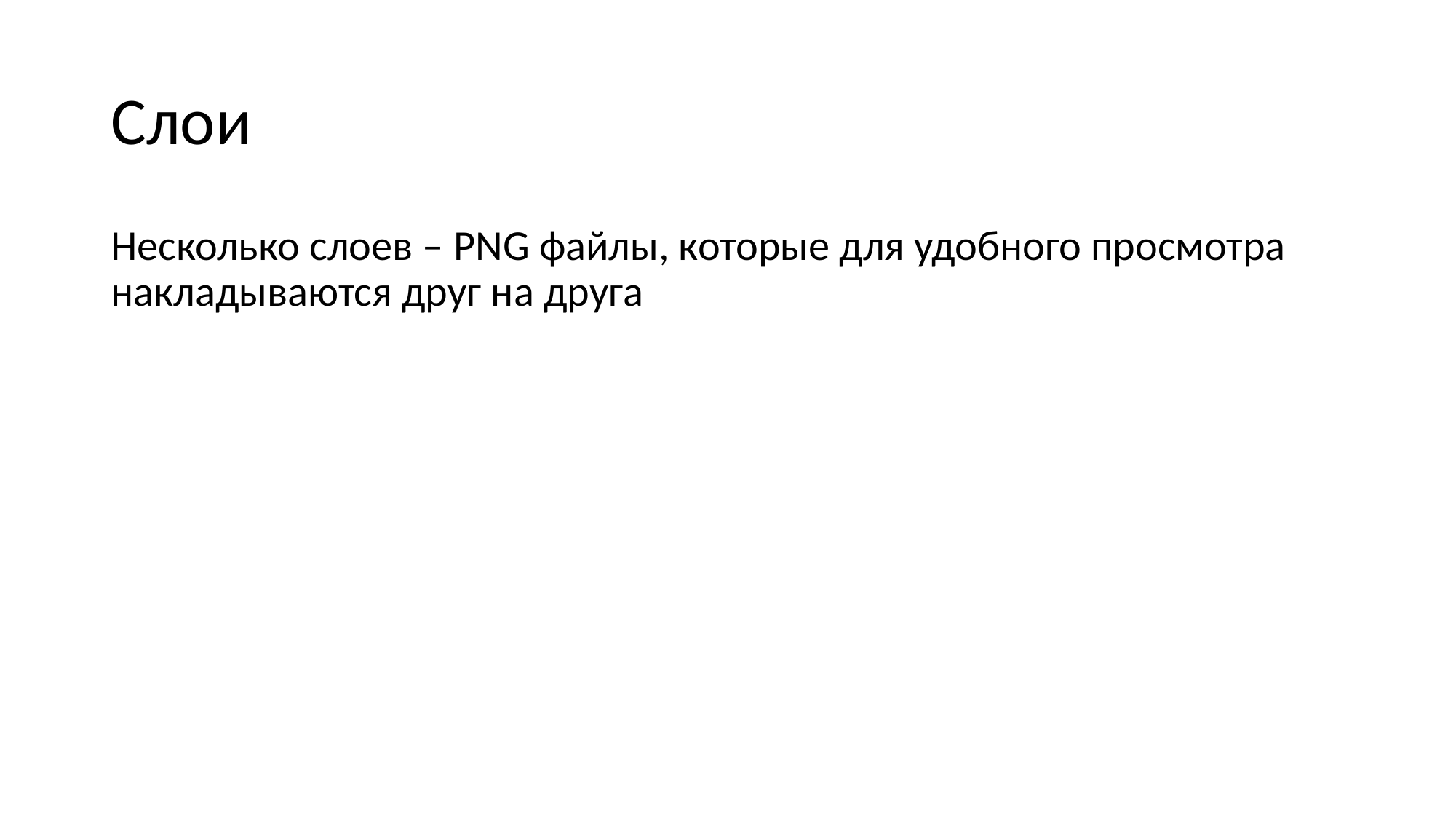

# Слои
Несколько слоев – PNG файлы, которые для удобного просмотра накладываются друг на друга